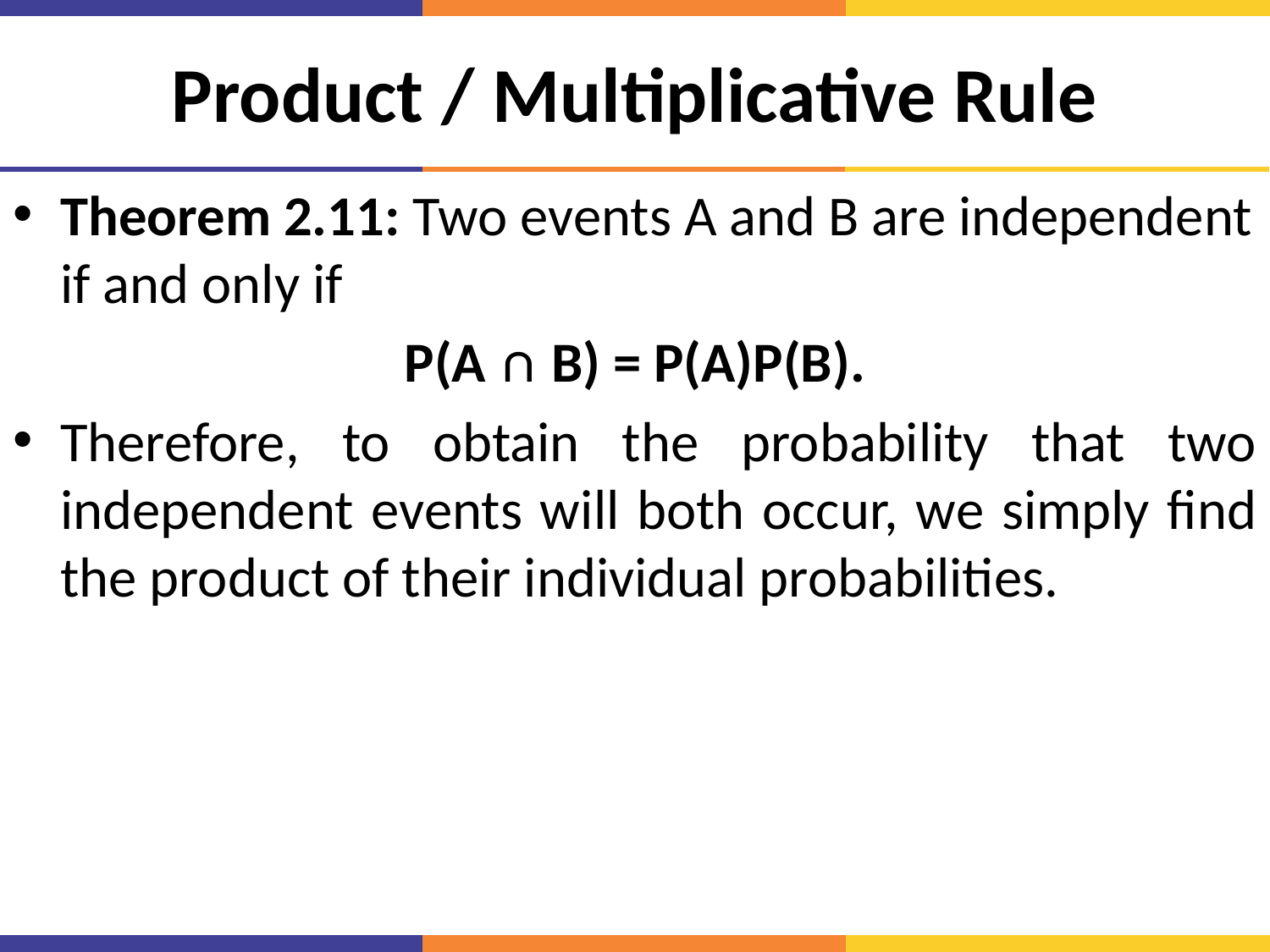

# Product / Multiplicative Rule
Theorem 2.11: Two events A and B are independent if and only if
P(A ∩ B) = P(A)P(B).
Therefore, to obtain the probability that two independent events will both occur, we simply find the product of their individual probabilities.